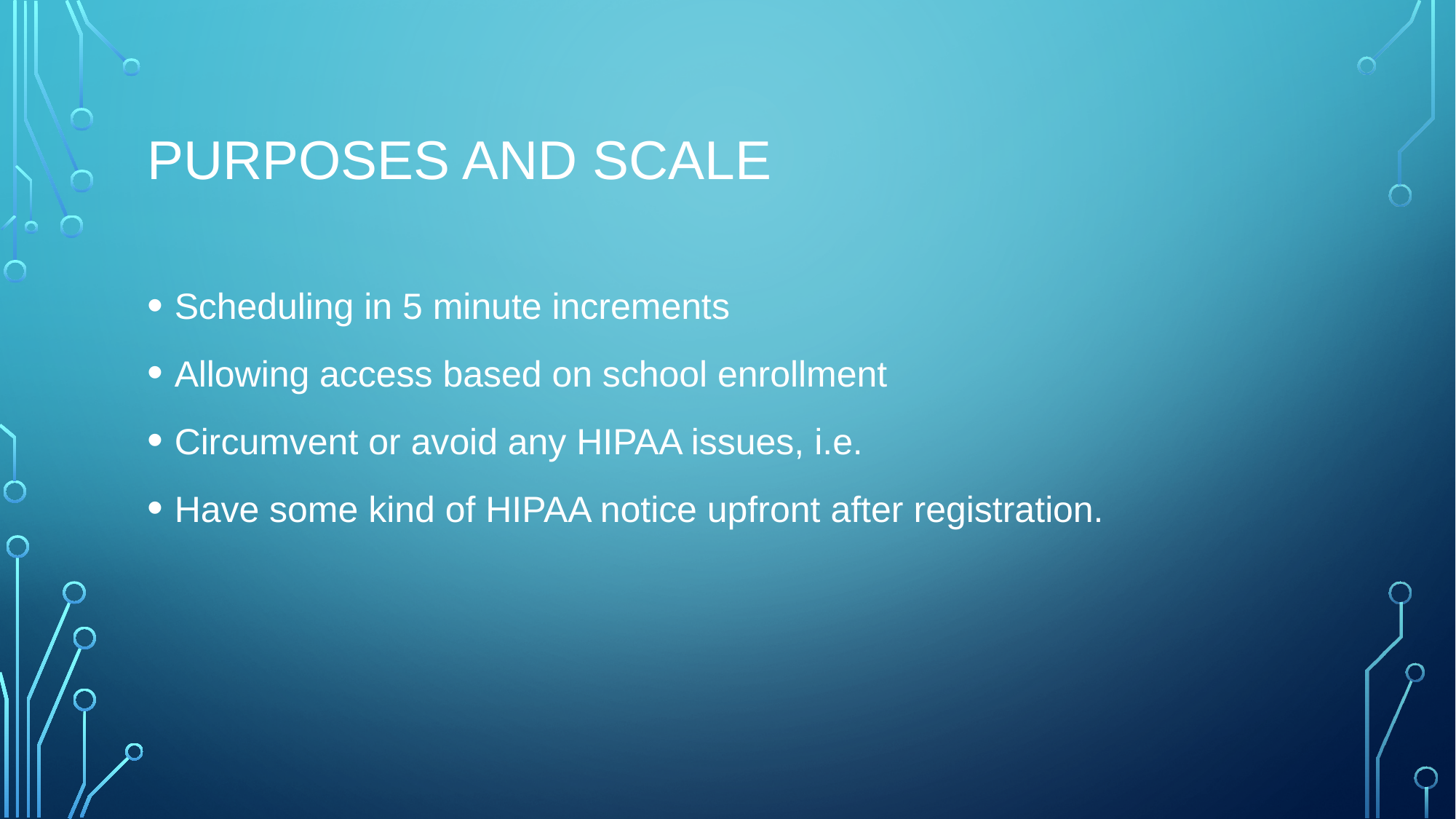

# Purposes and scale
Scheduling in 5 minute increments
Allowing access based on school enrollment
Circumvent or avoid any HIPAA issues, i.e.
Have some kind of HIPAA notice upfront after registration.